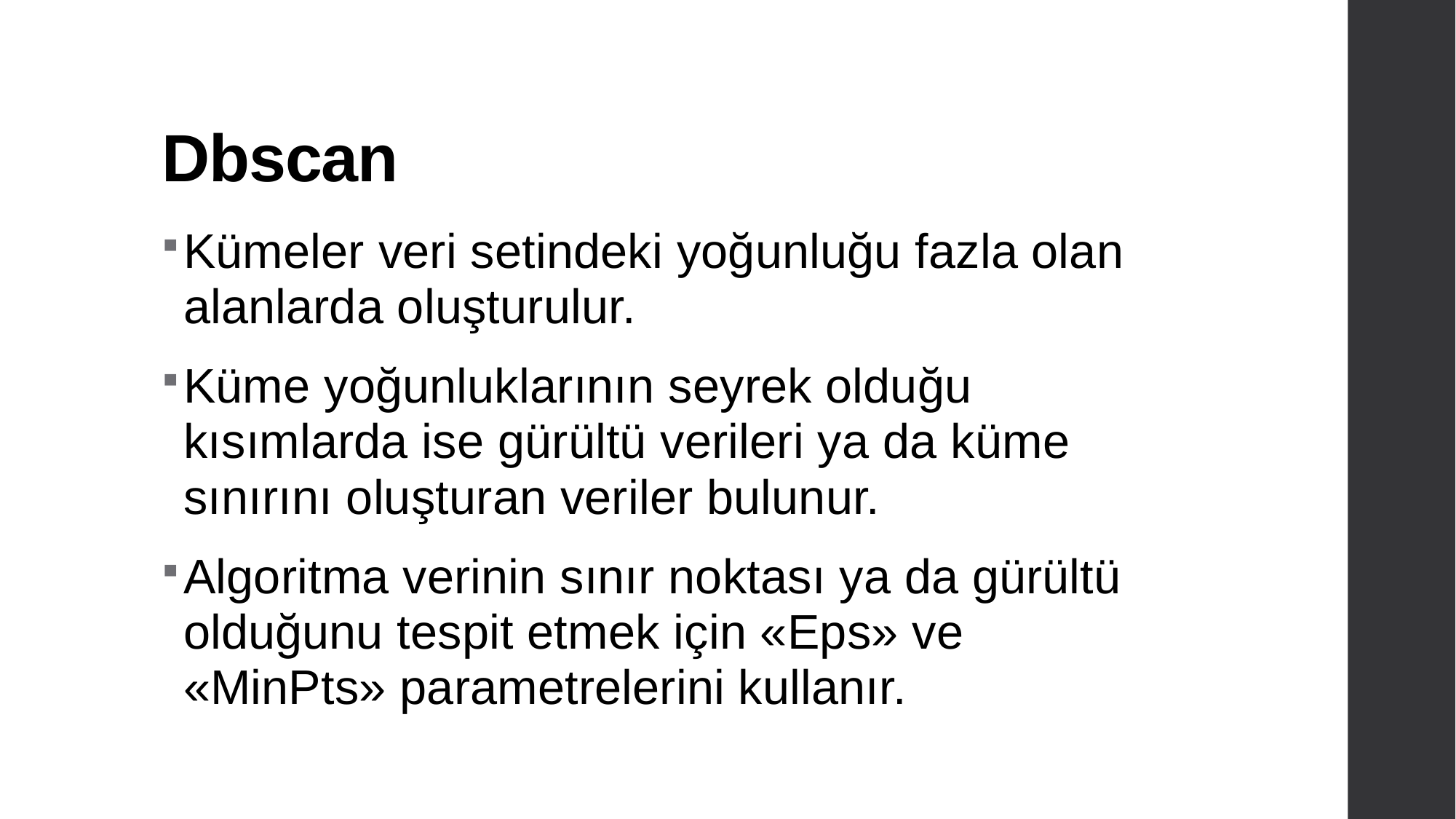

# Dbscan
Kümeler veri setindeki yoğunluğu fazla olan alanlarda oluşturulur.
Küme yoğunluklarının seyrek olduğu kısımlarda ise gürültü verileri ya da küme sınırını oluşturan veriler bulunur.
Algoritma verinin sınır noktası ya da gürültü olduğunu tespit etmek için «Eps» ve «MinPts» parametrelerini kullanır.